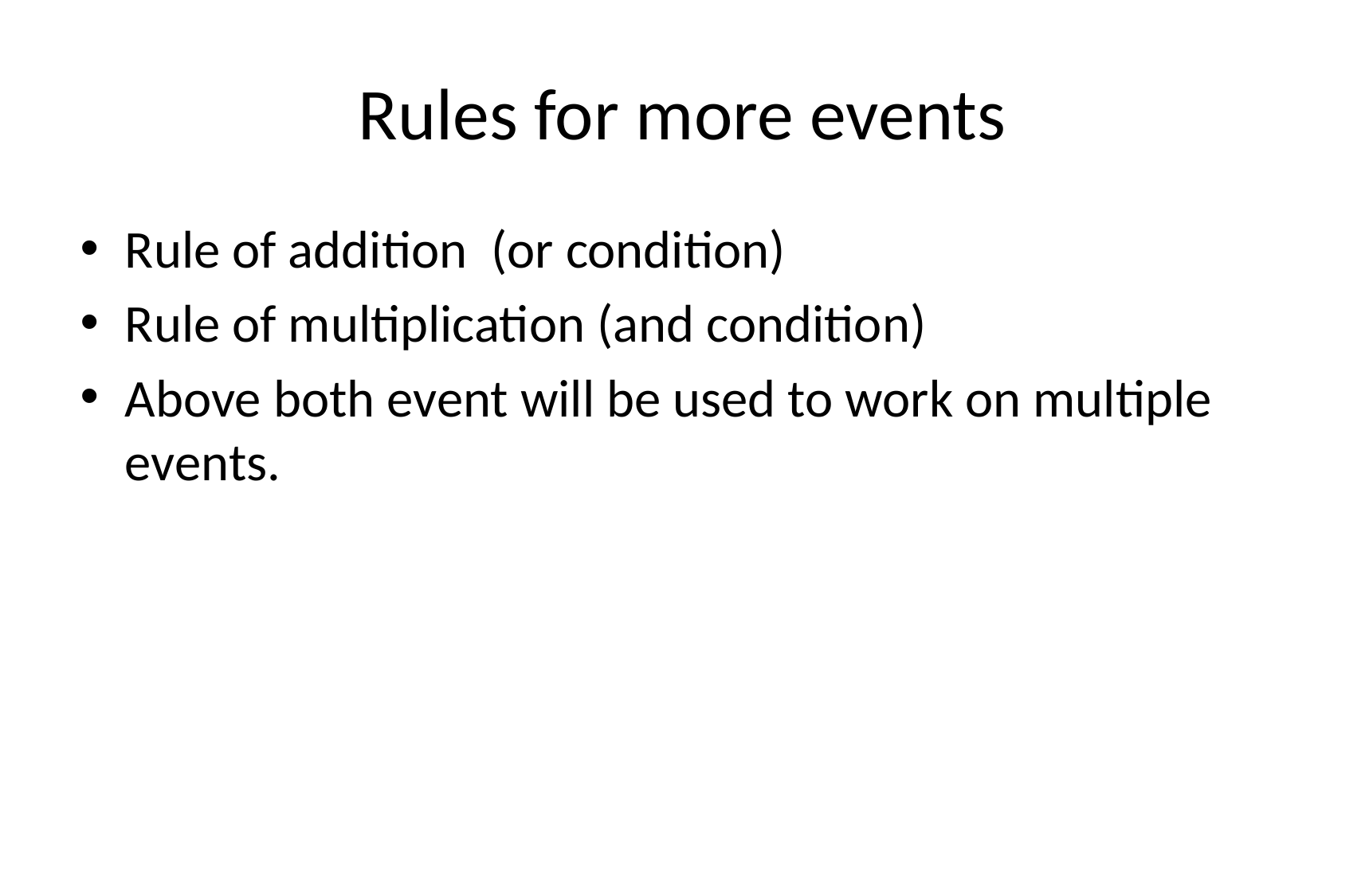

# Rules for more events
Rule of addition  (or condition)
Rule of multiplication (and condition)
Above both event will be used to work on multiple events.